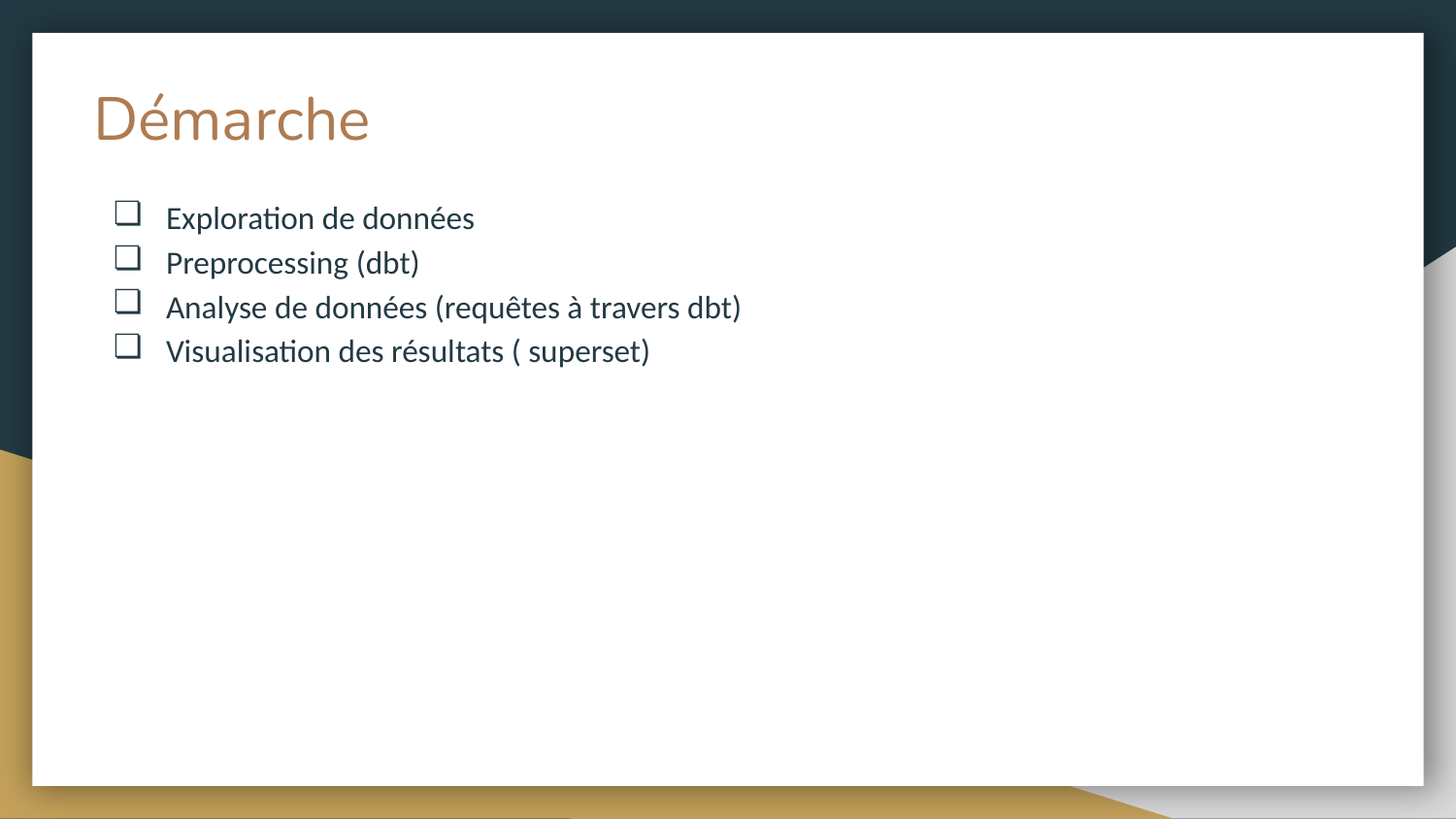

# Démarche
Exploration de données
Preprocessing (dbt)
Analyse de données (requêtes à travers dbt)
Visualisation des résultats ( superset)